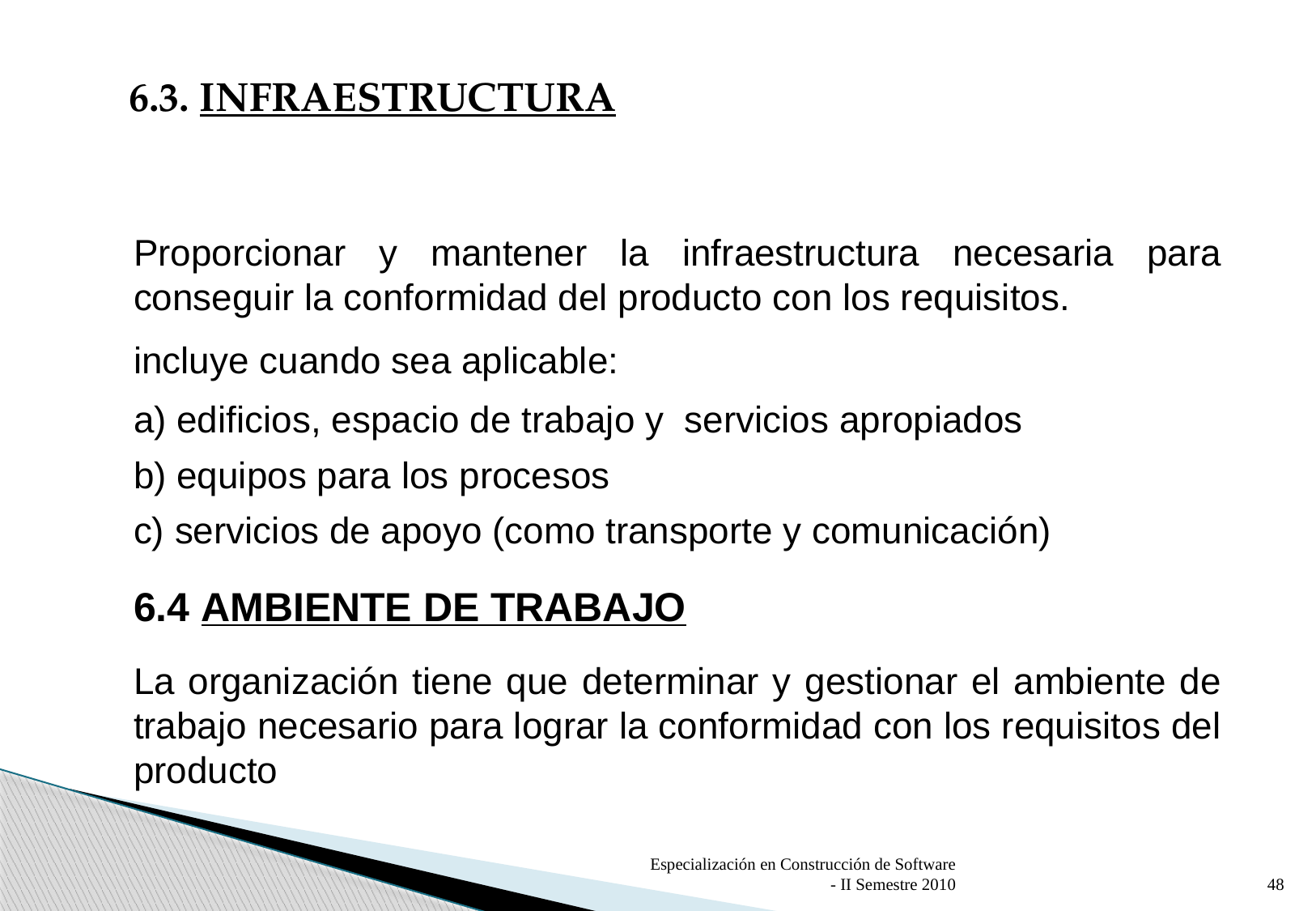

# 6.3. INFRAESTRUCTURA
Proporcionar y mantener la infraestructura necesaria para conseguir la conformidad del producto con los requisitos.
incluye cuando sea aplicable:
a) edificios, espacio de trabajo y  servicios apropiados
b) equipos para los procesos
c) servicios de apoyo (como transporte y comunicación)
6.4 AMBIENTE DE TRABAJO
La organización tiene que determinar y gestionar el ambiente de trabajo necesario para lograr la conformidad con los requisitos del producto
Especialización en Construcción de Software - II Semestre 2010
48